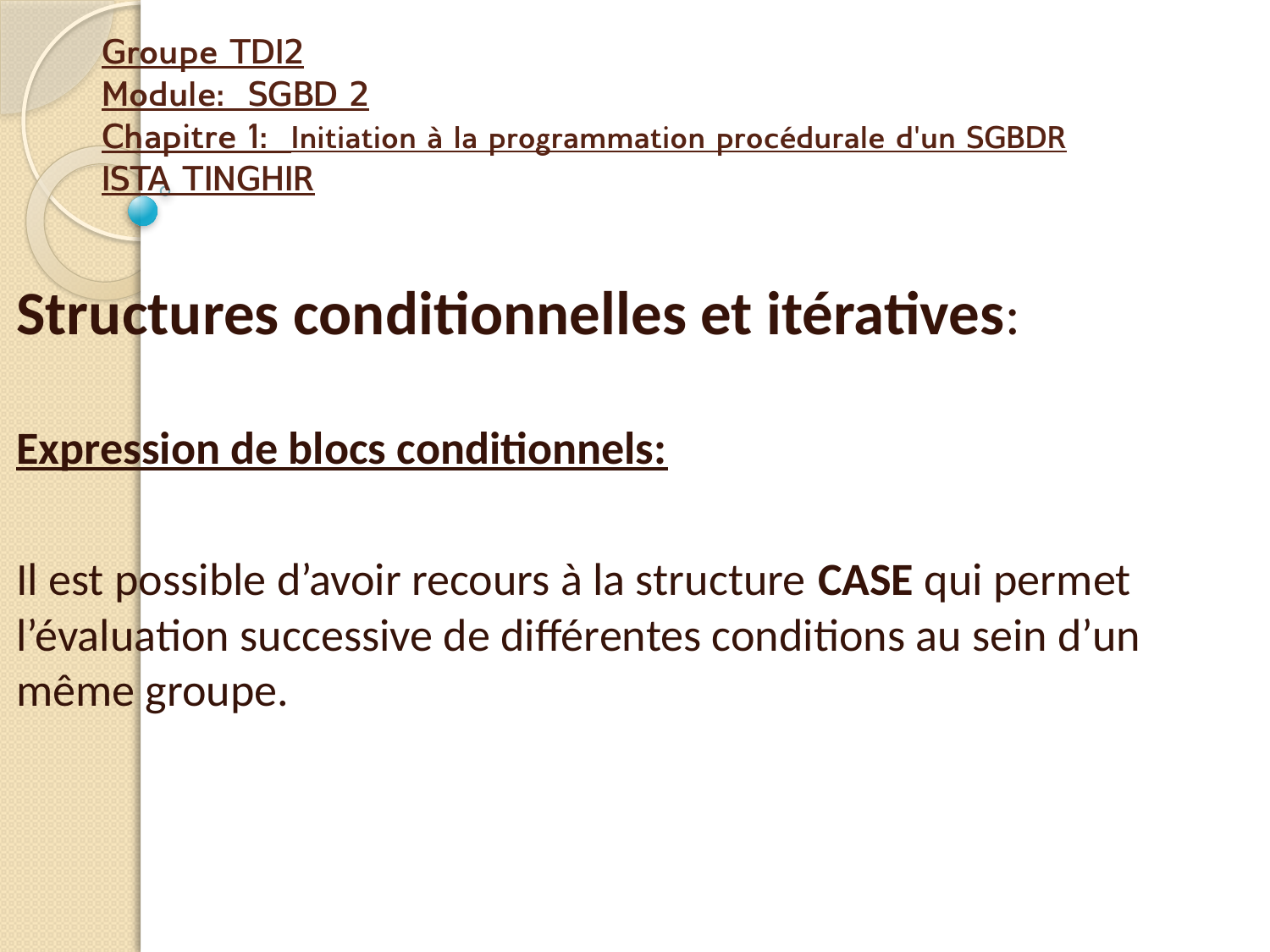

# Groupe TDI2 Module:  SGBD 2 Chapitre 1:  Initiation à la programmation procédurale d'un SGBDR ISTA TINGHIR

Structures conditionnelles et itératives:

Expression de blocs conditionnels:

Il est possible d’avoir recours à la structure CASE qui permet l’évaluation successive de différentes conditions au sein d’un même groupe.